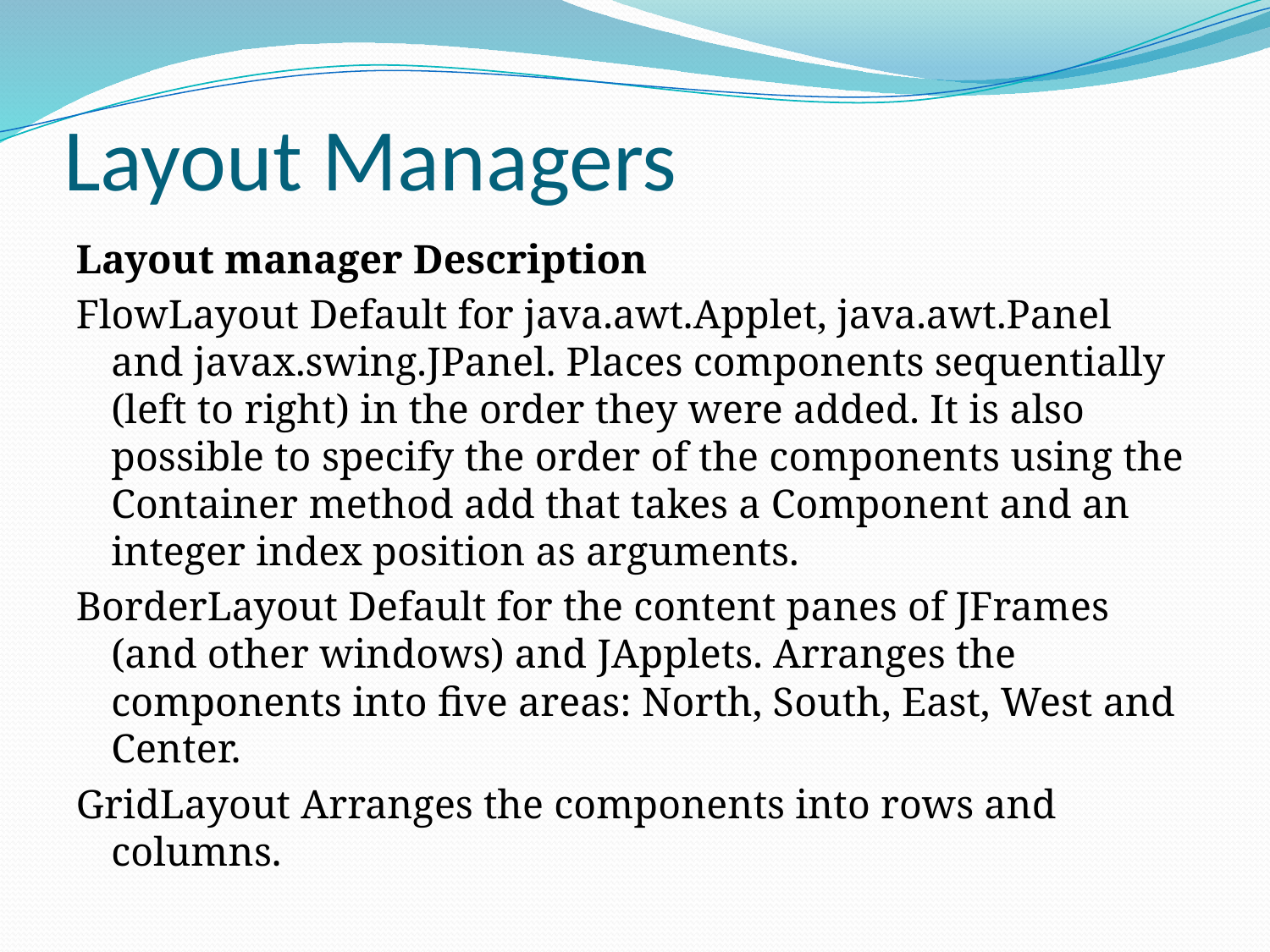

# Layout Managers
Layout manager Description
FlowLayout Default for java.awt.Applet, java.awt.Panel and javax.swing.JPanel. Places components sequentially (left to right) in the order they were added. It is also possible to specify the order of the components using the Container method add that takes a Component and an integer index position as arguments.
BorderLayout Default for the content panes of JFrames (and other windows) and JApplets. Arranges the components into five areas: North, South, East, West and Center.
GridLayout Arranges the components into rows and  columns.